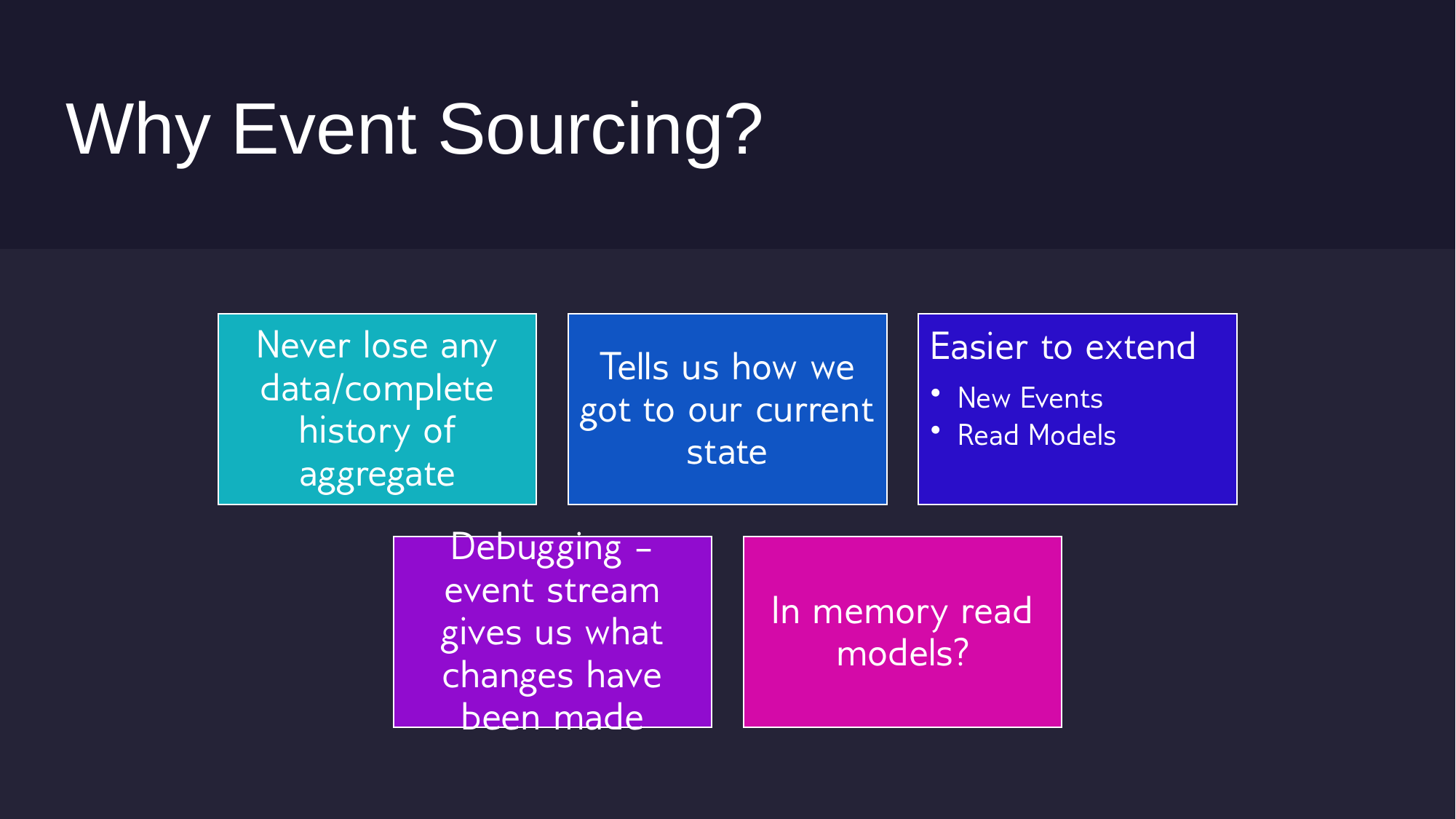

# Why Event Sourcing?

Never lose any data/complete history of aggregate
Tells us how we got to our current state
Easier to extend
New Events
Read Models
Debugging – event stream gives us what changes have been made
In memory read models?